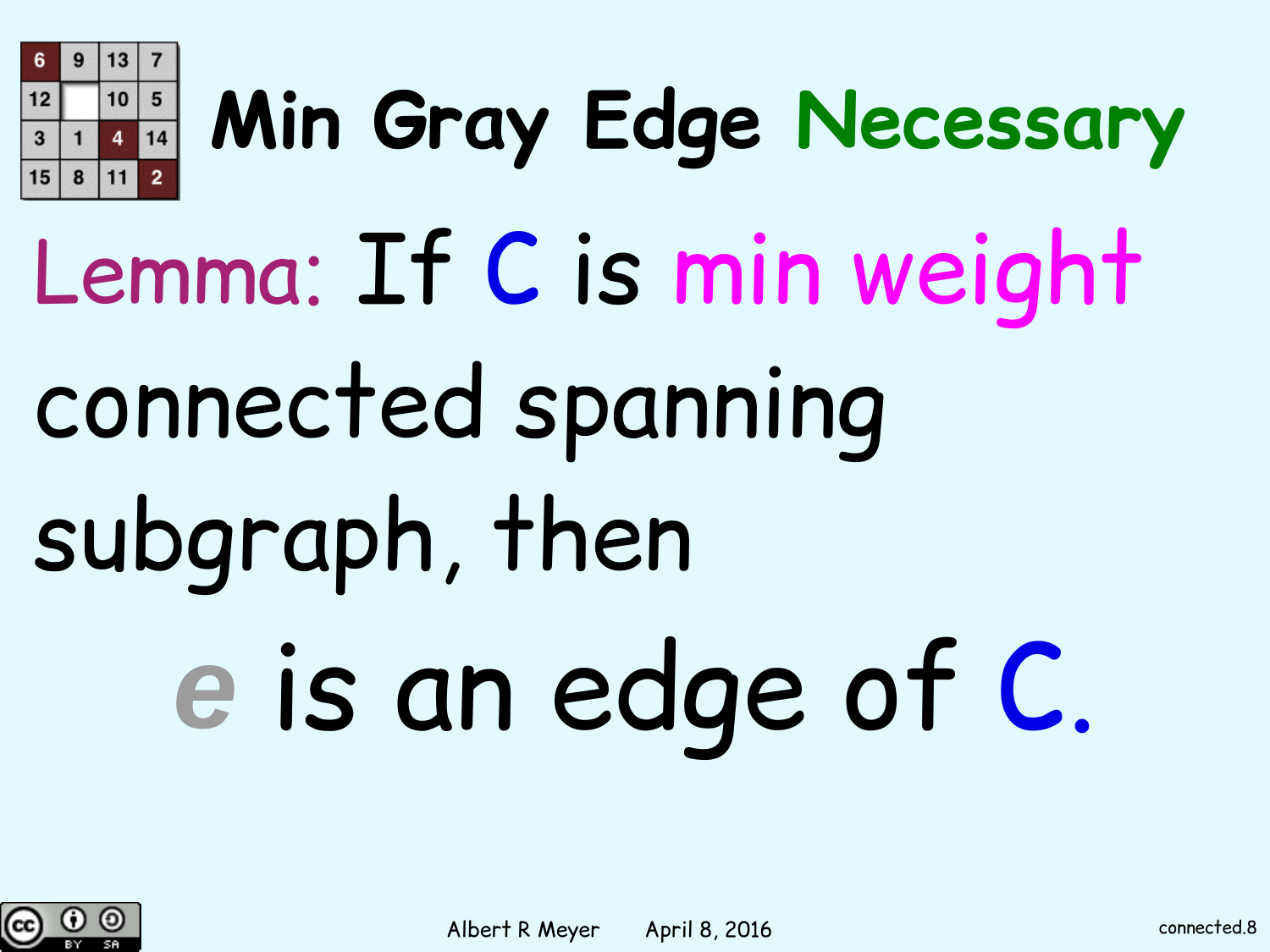

# Min Gray Edge Necessary
Lemma: If C is min weight
connected spanning
subgraph, then
e is an edge of C.
connected.8